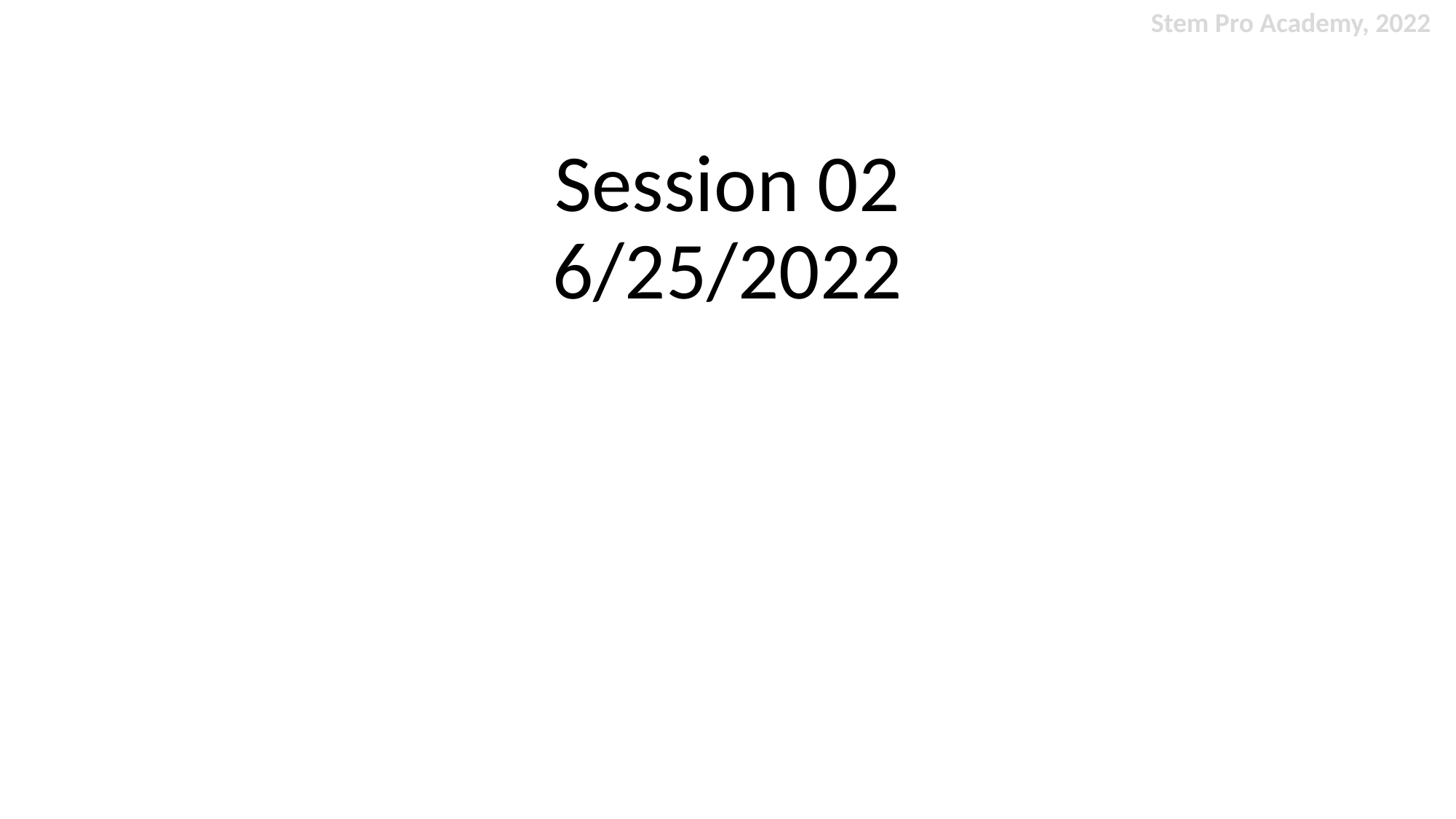

Stem Pro Academy, 2022
# Session 02 6/25/2022